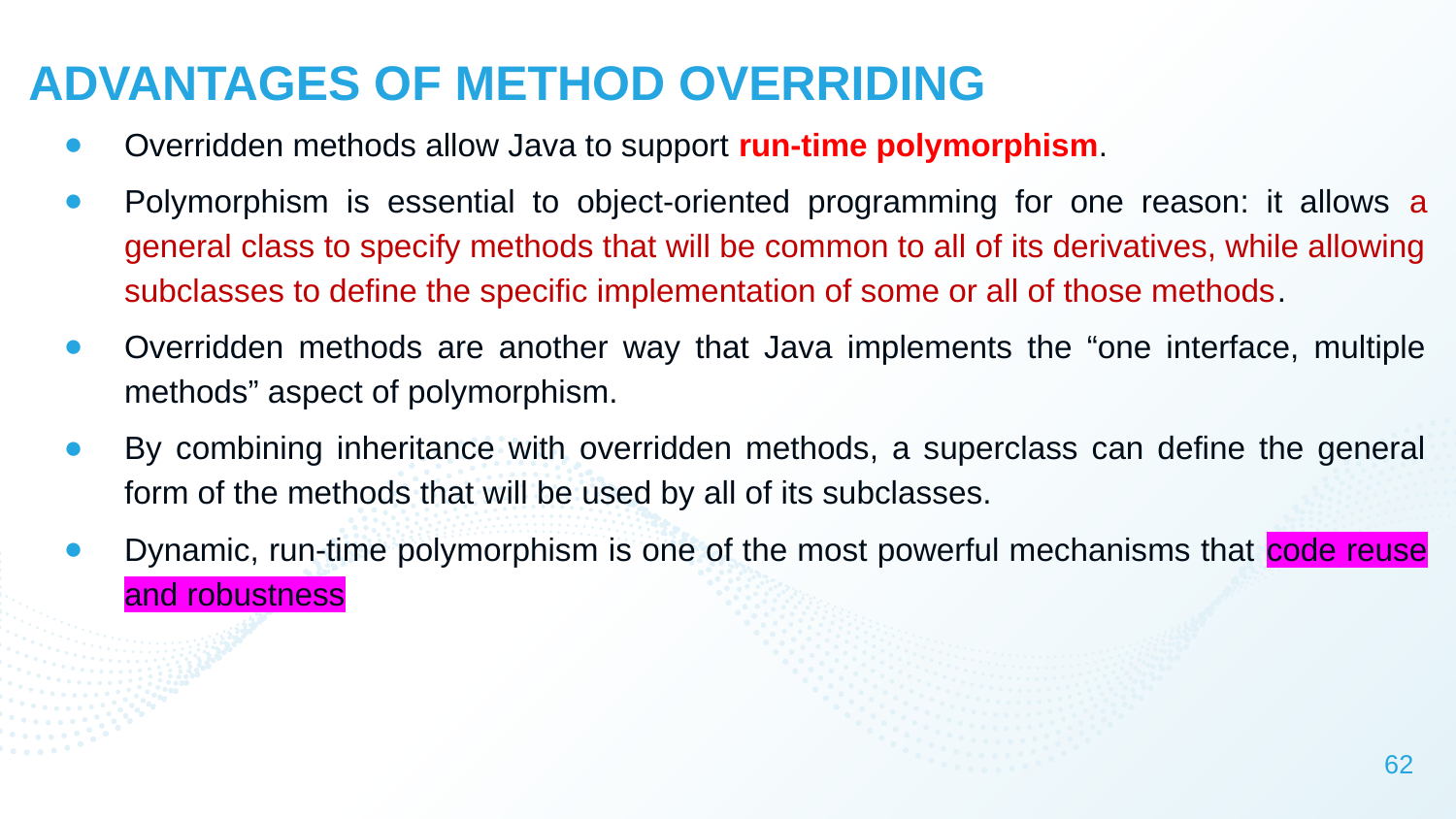

# ADVANTAGES OF METHOD OVERRIDING
Overridden methods allow Java to support run-time polymorphism.
Polymorphism is essential to object-oriented programming for one reason: it allows a general class to specify methods that will be common to all of its derivatives, while allowing subclasses to define the specific implementation of some or all of those methods.
Overridden methods are another way that Java implements the “one interface, multiple methods” aspect of polymorphism.
By combining inheritance with overridden methods, a superclass can define the general form of the methods that will be used by all of its subclasses.
Dynamic, run-time polymorphism is one of the most powerful mechanisms that code reuse and robustness
62